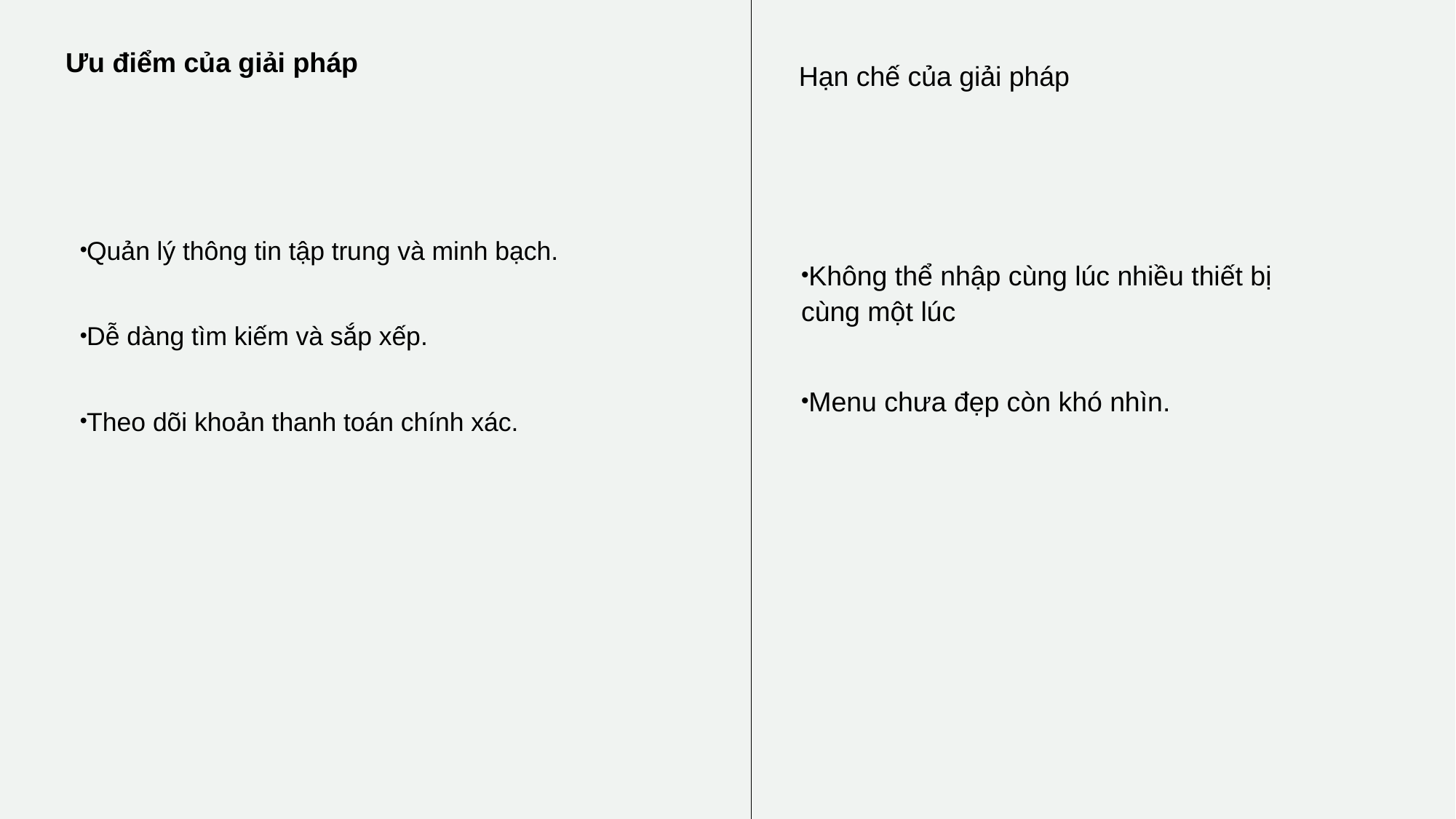

Ưu điểm của giải pháp

Hạn chế của giải pháp

Quản lý thông tin tập trung và minh bạch.

Dễ dàng tìm kiếm và sắp xếp.

Theo dõi khoản thanh toán chính xác.

Không thể nhập cùng lúc nhiều thiết bị cùng một lúc

Menu chưa đẹp còn khó nhìn.